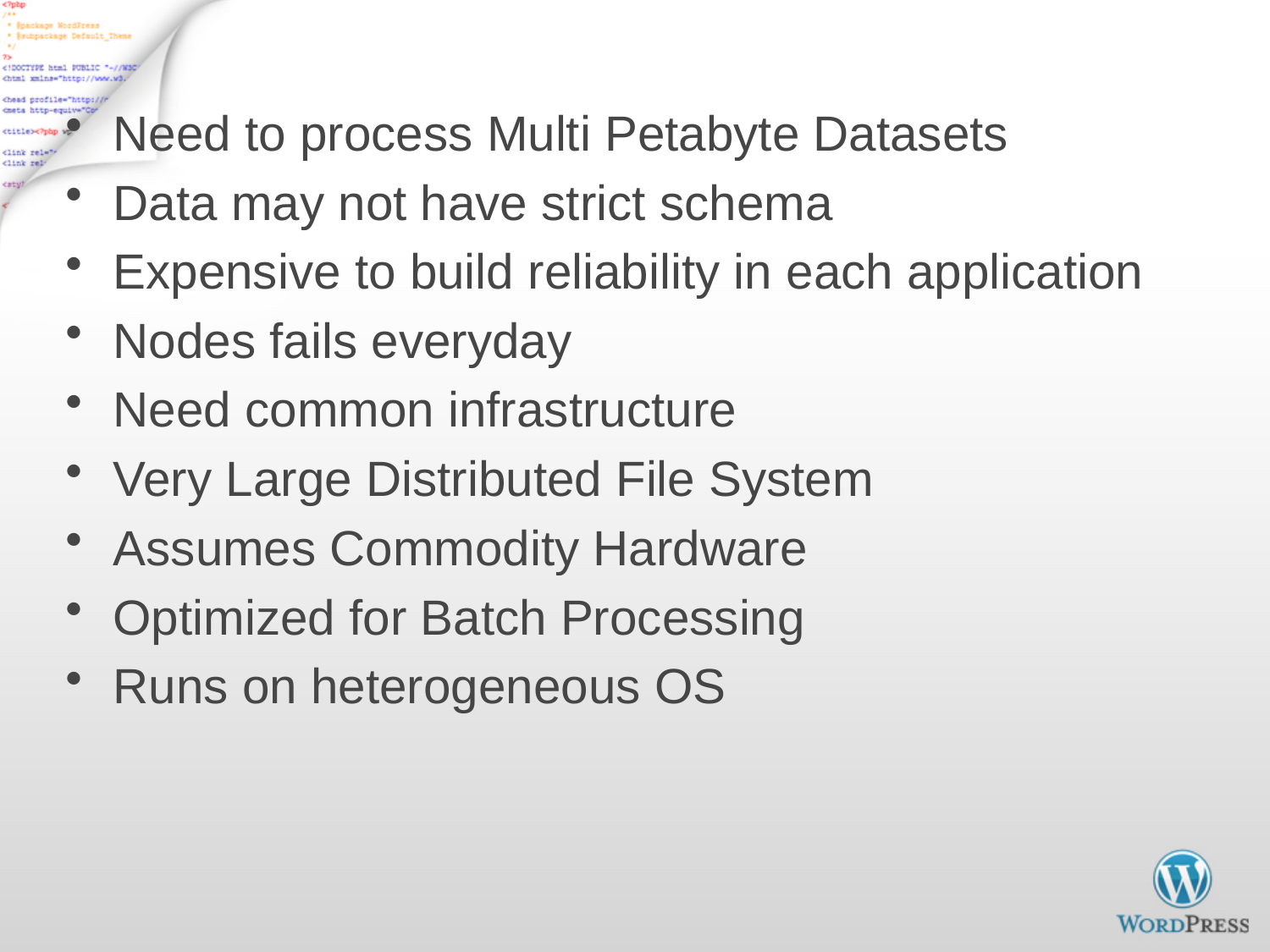

# Why use Hadoop?
Need to process Multi Petabyte Datasets
Data may not have strict schema
Expensive to build reliability in each application
Nodes fails everyday
Need common infrastructure
Very Large Distributed File System
Assumes Commodity Hardware
Optimized for Batch Processing
Runs on heterogeneous OS